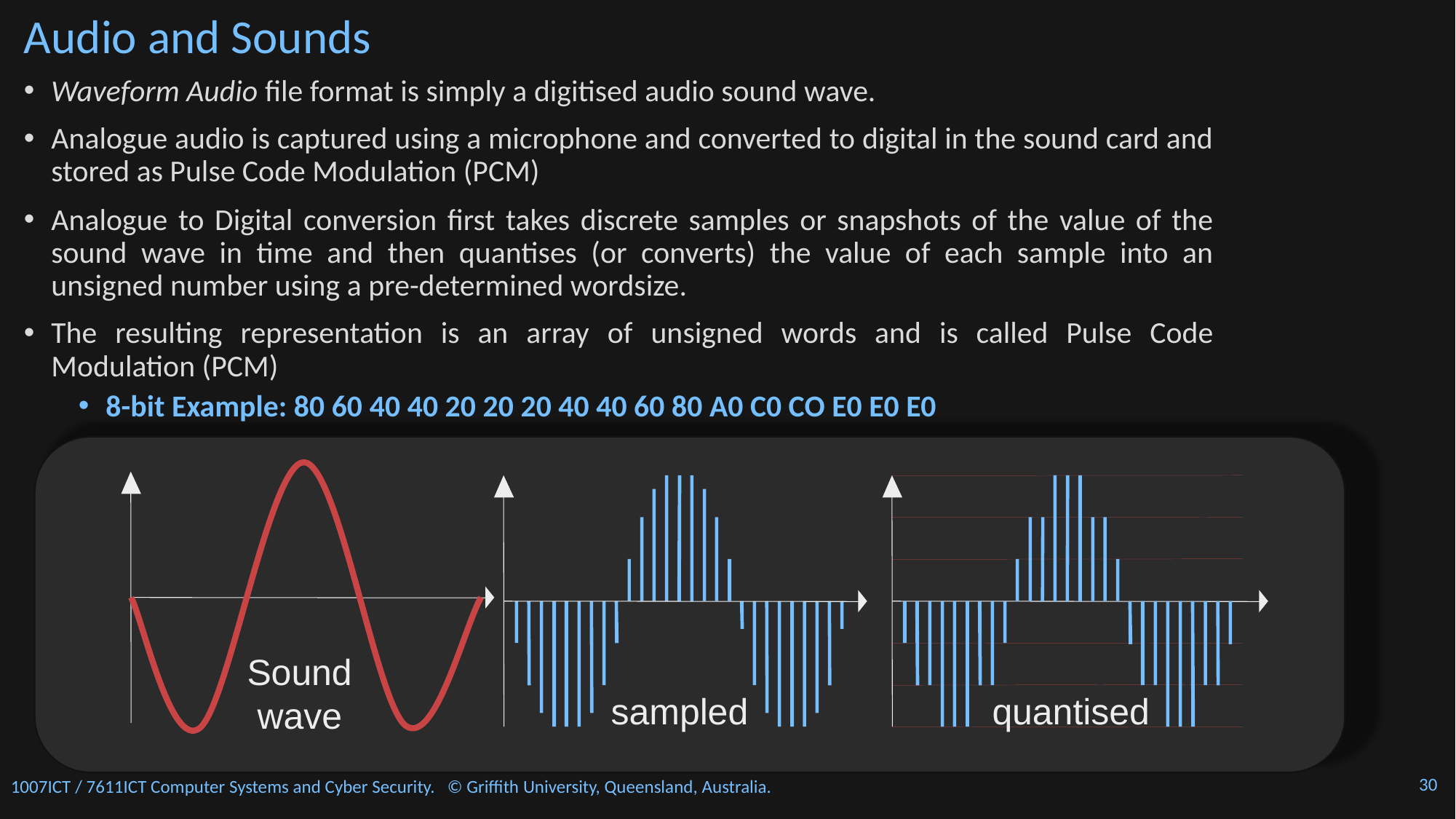

# Audio and Sounds
Waveform Audio file format is simply a digitised audio sound wave.
Analogue audio is captured using a microphone and converted to digital in the sound card and stored as Pulse Code Modulation (PCM)
Analogue to Digital conversion first takes discrete samples or snapshots of the value of the sound wave in time and then quantises (or converts) the value of each sample into an unsigned number using a pre-determined wordsize.
The resulting representation is an array of unsigned words and is called Pulse Code Modulation (PCM)
8-bit Example: 80 60 40 40 20 20 20 40 40 60 80 A0 C0 CO E0 E0 E0

Sound wave

sampled
quantised